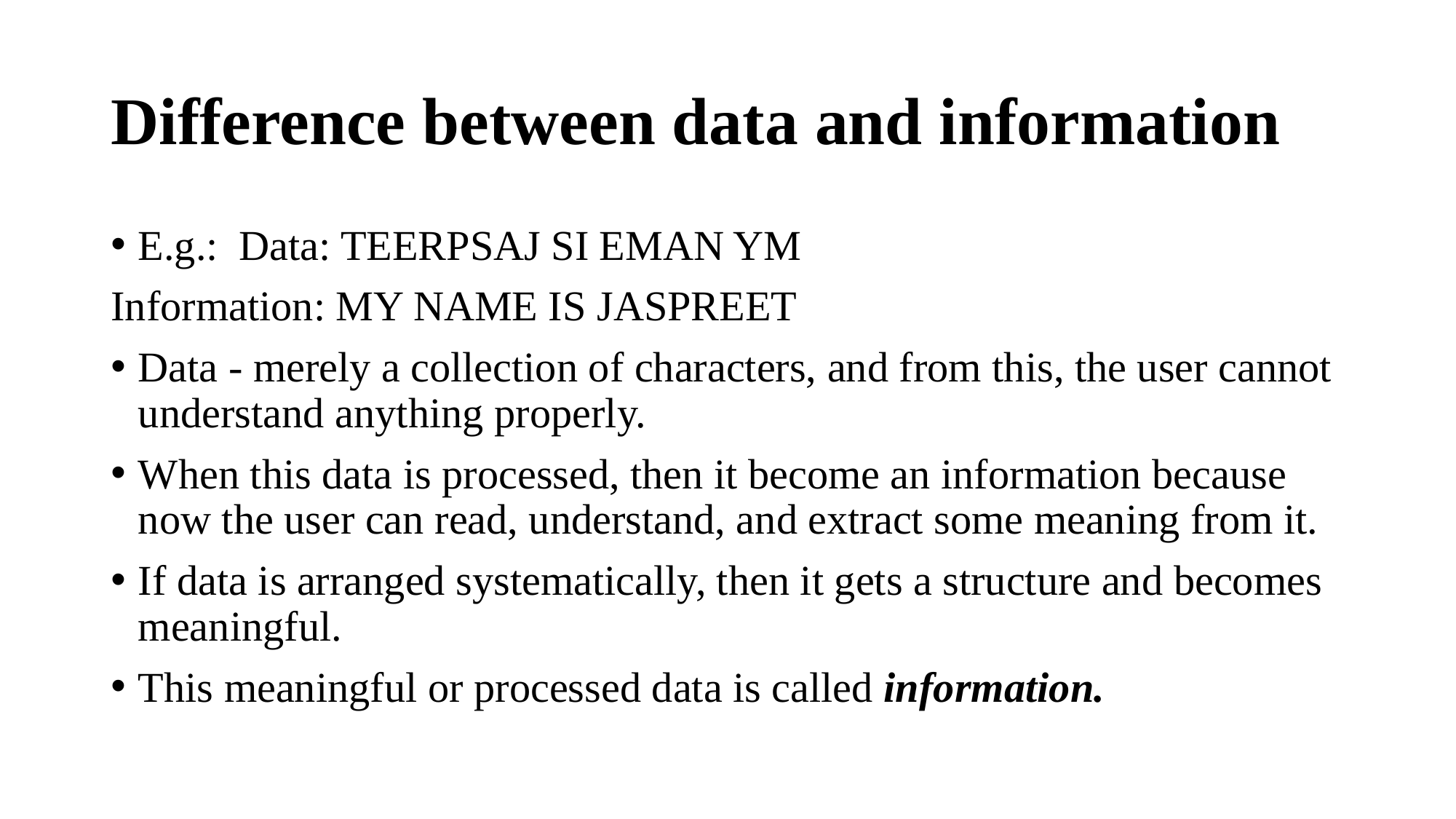

# Difference between data and information
E.g.:  Data: TEERPSAJ SI EMAN YM
Information: MY NAME IS JASPREET
Data - merely a collection of characters, and from this, the user cannot understand anything properly.
When this data is processed, then it become an information because now the user can read, understand, and extract some meaning from it.
If data is arranged systematically, then it gets a structure and becomes meaningful.
This meaningful or processed data is called information.